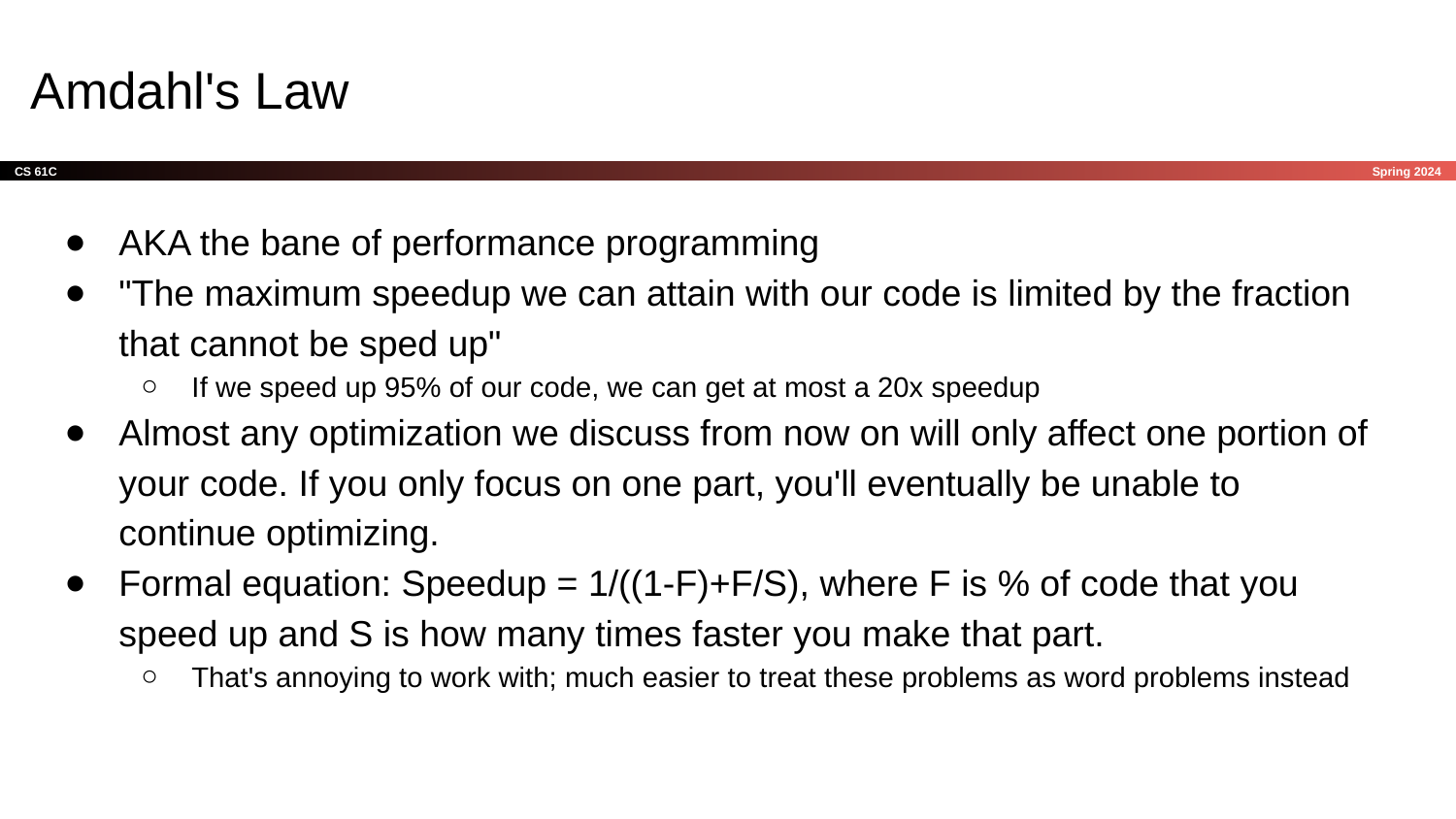

# Amdahl's Law
AKA the bane of performance programming
"The maximum speedup we can attain with our code is limited by the fraction that cannot be sped up"
If we speed up 95% of our code, we can get at most a 20x speedup
Almost any optimization we discuss from now on will only affect one portion of your code. If you only focus on one part, you'll eventually be unable to continue optimizing.
Formal equation: Speedup = 1/((1-F)+F/S), where F is % of code that you speed up and S is how many times faster you make that part.
That's annoying to work with; much easier to treat these problems as word problems instead